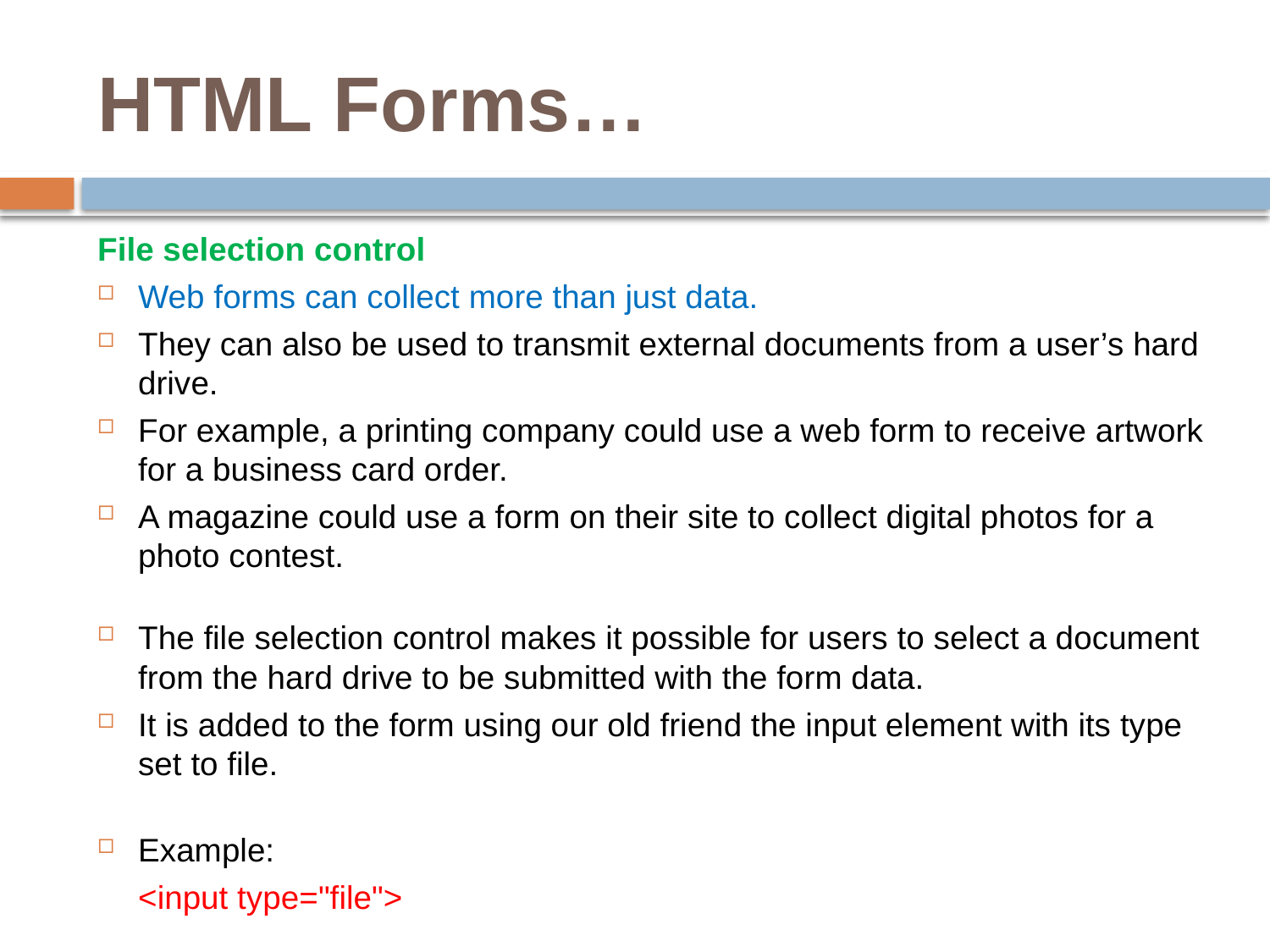

# HTML Forms…
File selection control
Web forms can collect more than just data.
They can also be used to transmit external documents from a user’s hard drive.
For example, a printing company could use a web form to receive artwork for a business card order.
A magazine could use a form on their site to collect digital photos for a photo contest.

The file selection control makes it possible for users to select a document from the hard drive to be submitted with the form data.
It is added to the form using our old friend the input element with its type set to file.

Example:
	<input type="file">